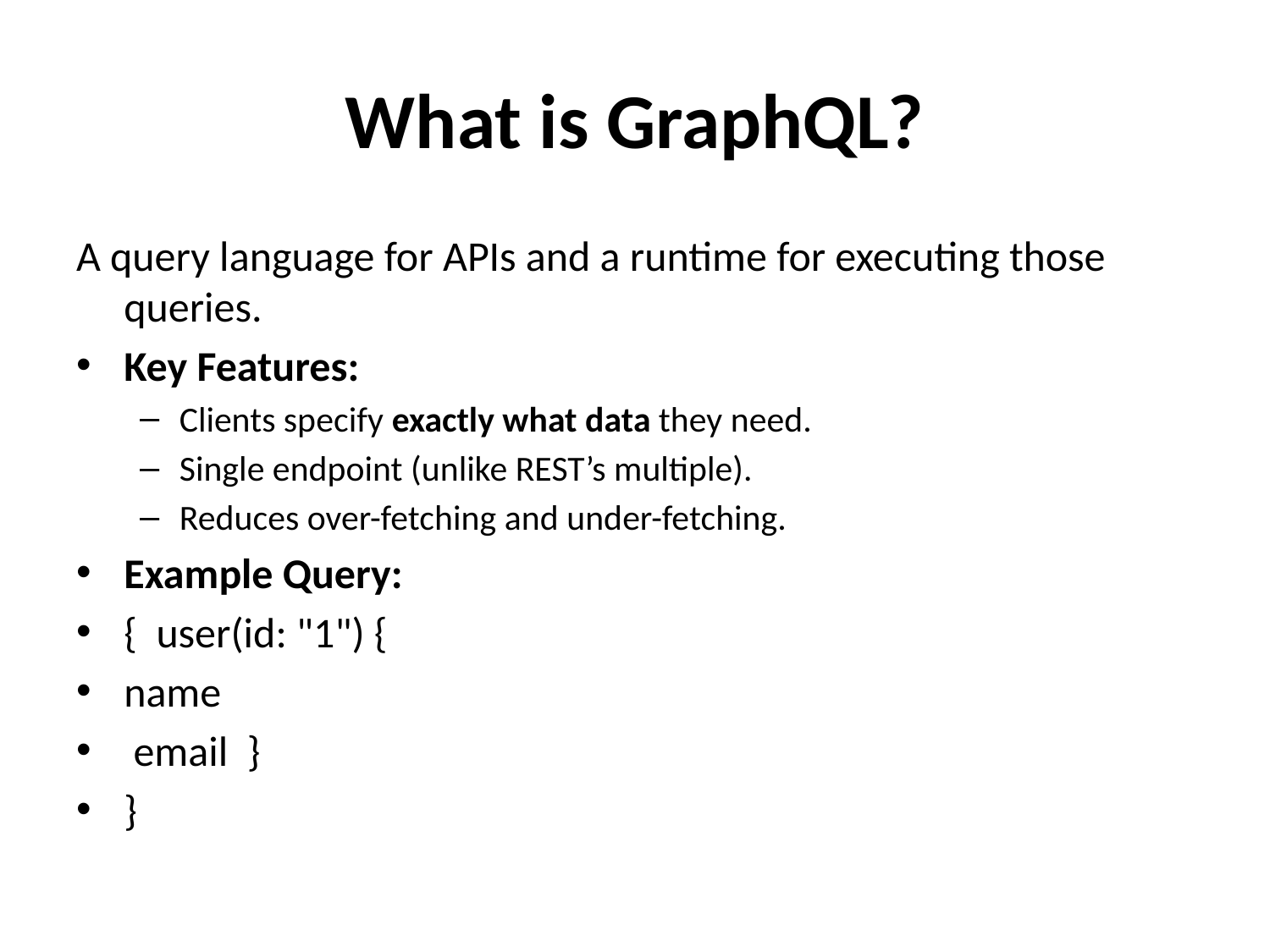

# What is GraphQL?
A query language for APIs and a runtime for executing those queries.
Key Features:
Clients specify exactly what data they need.
Single endpoint (unlike REST’s multiple).
Reduces over-fetching and under-fetching.
Example Query:
{  user(id: "1") {
name
 email  }
}